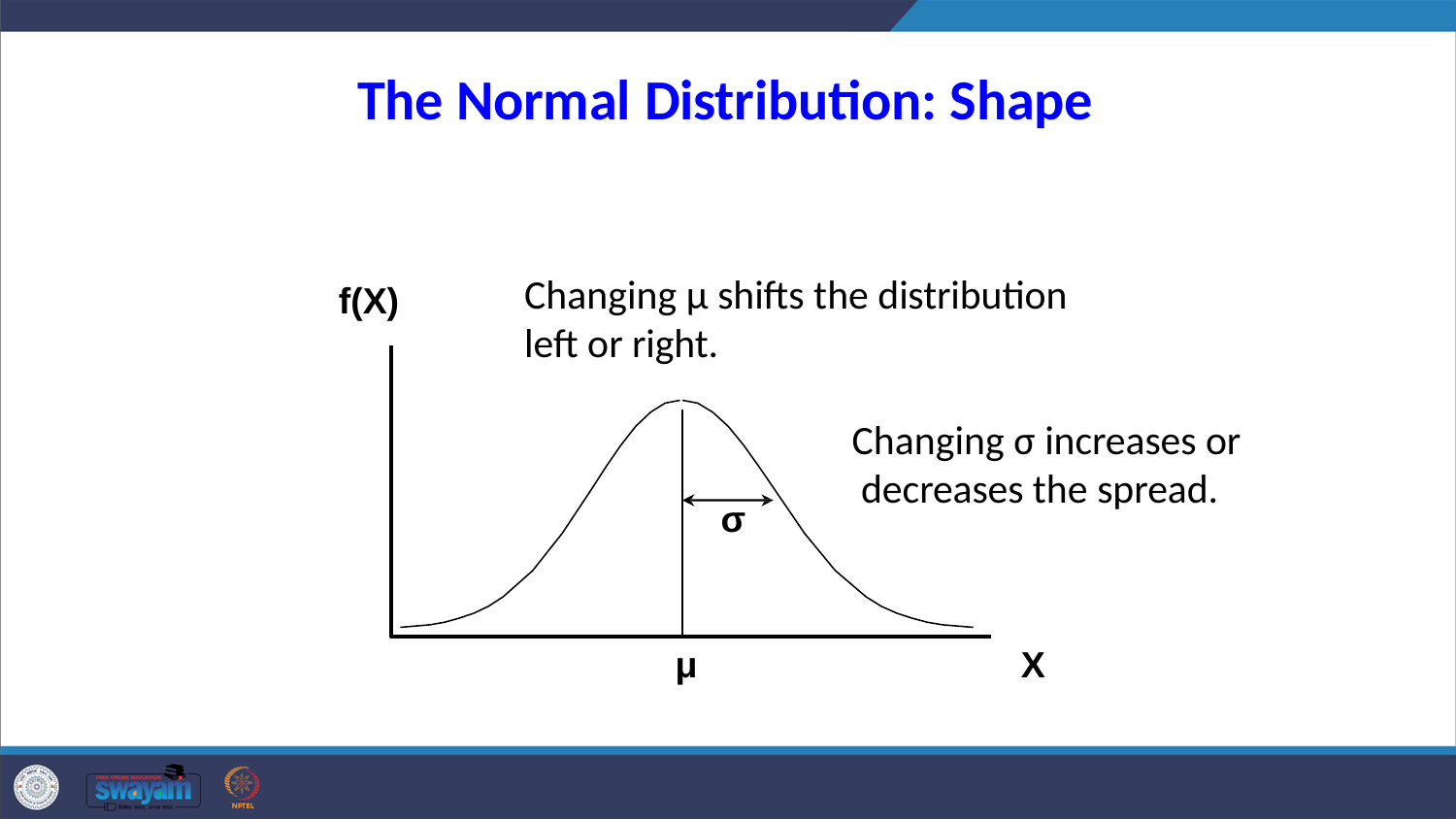

# The Normal Distribution: Shape
Changing μ shifts the distribution
left or right.
f(X)

Changing σ increases or  decreases the spread.
σ
μ
X